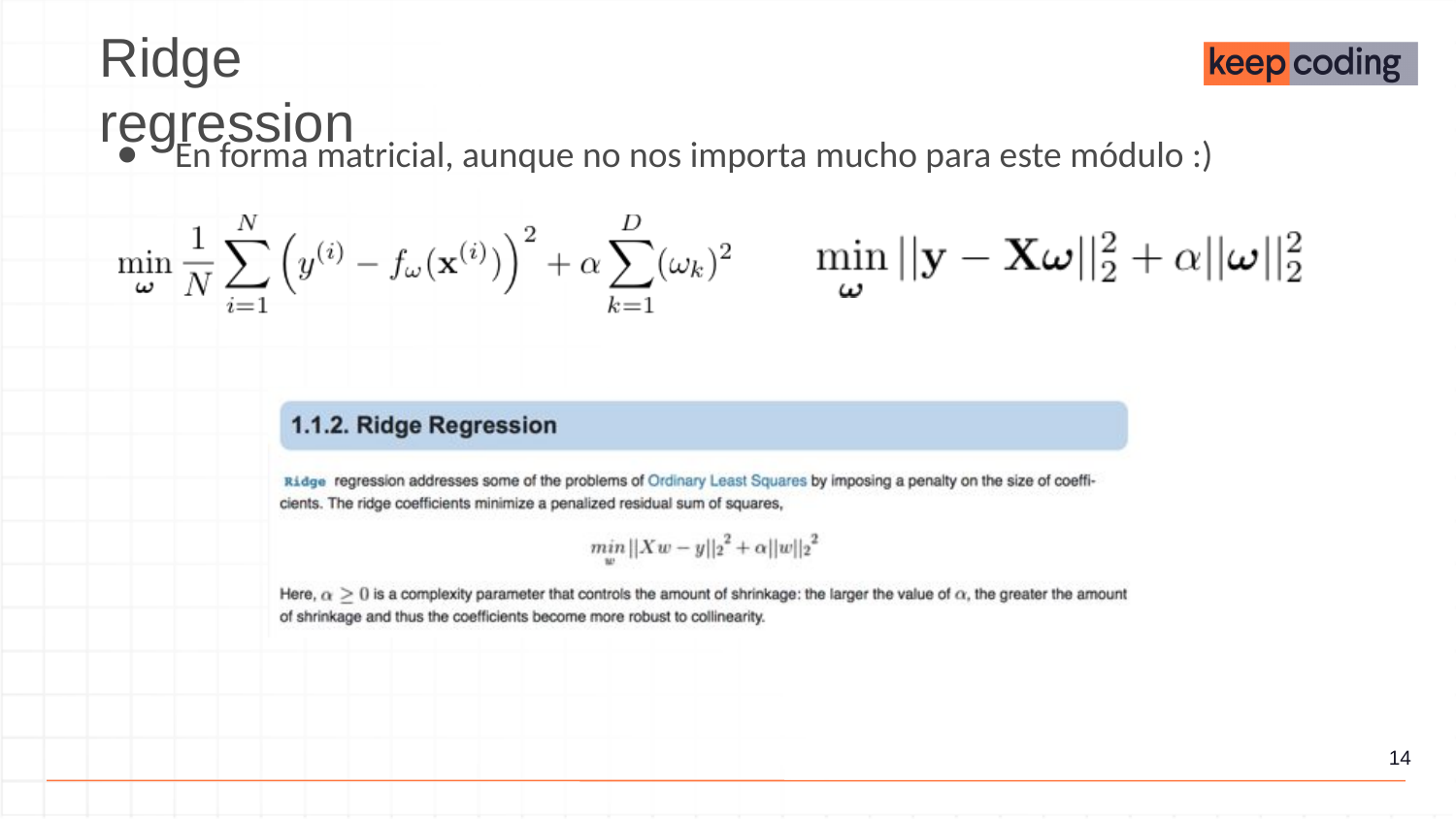

Ridge regression
En forma matricial, aunque no nos importa mucho para este módulo :)

14